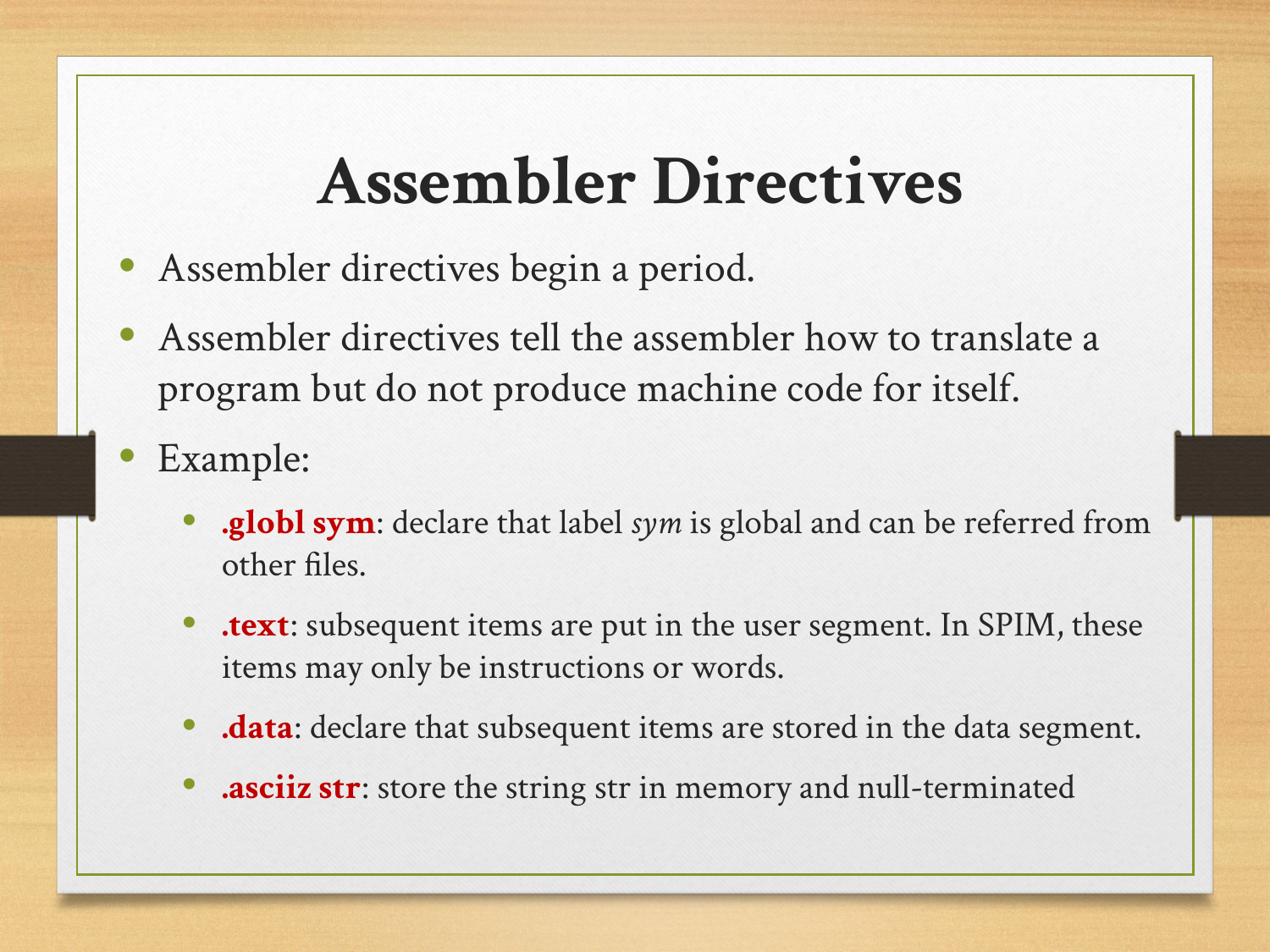

Assembler Directives
Assembler directives begin a period.
Assembler directives tell the assembler how to translate a program but do not produce machine code for itself.
Example:
.globl sym: declare that label sym is global and can be referred from other files.
.text: subsequent items are put in the user segment. In SPIM, these items may only be instructions or words.
.data: declare that subsequent items are stored in the data segment.
.asciiz str: store the string str in memory and null-terminated